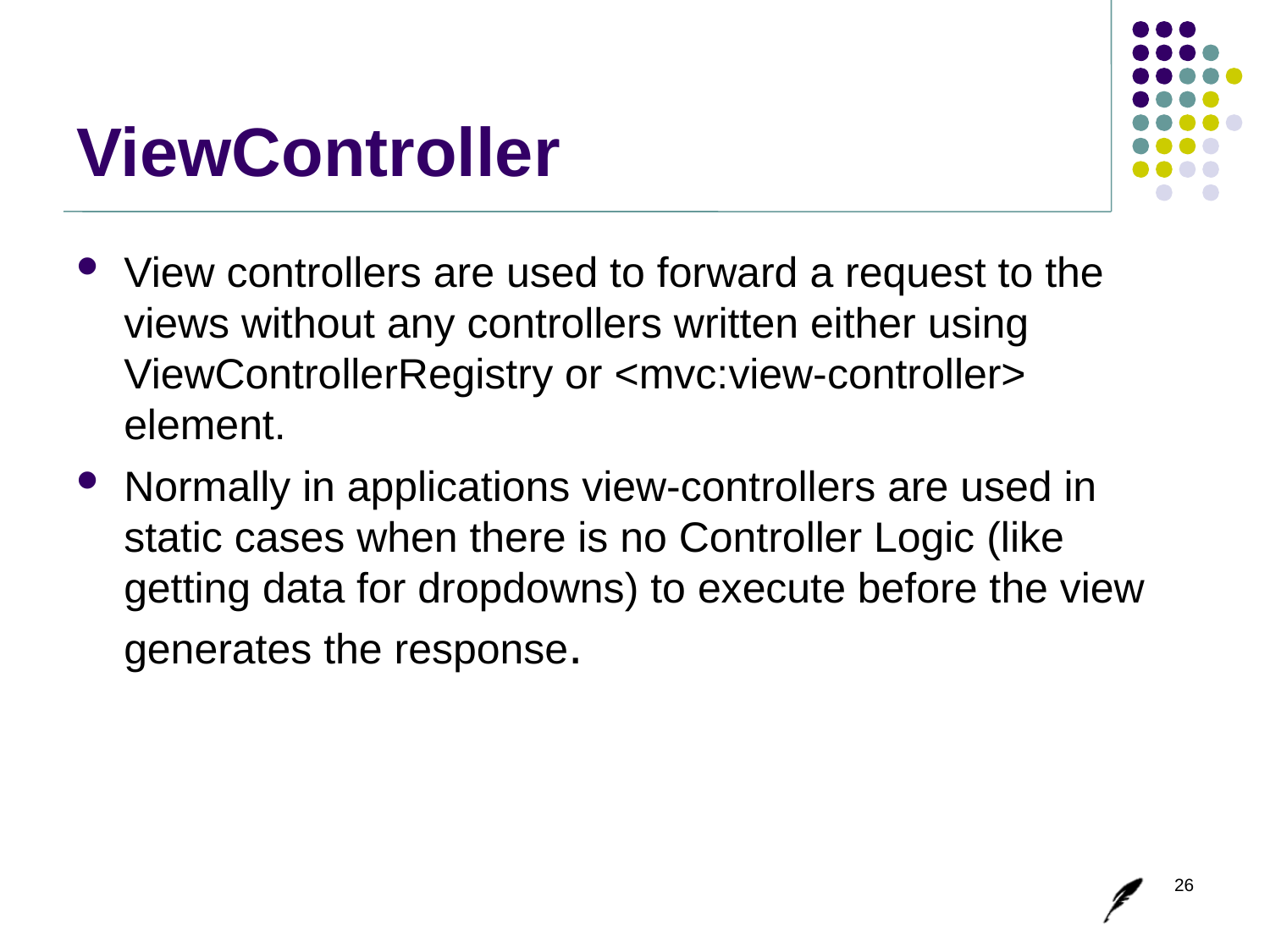

# ViewController
View controllers are used to forward a request to the views without any controllers written either using ViewControllerRegistry or <mvc:view-controller> element.
Normally in applications view-controllers are used in static cases when there is no Controller Logic (like getting data for dropdowns) to execute before the view generates the response.
26